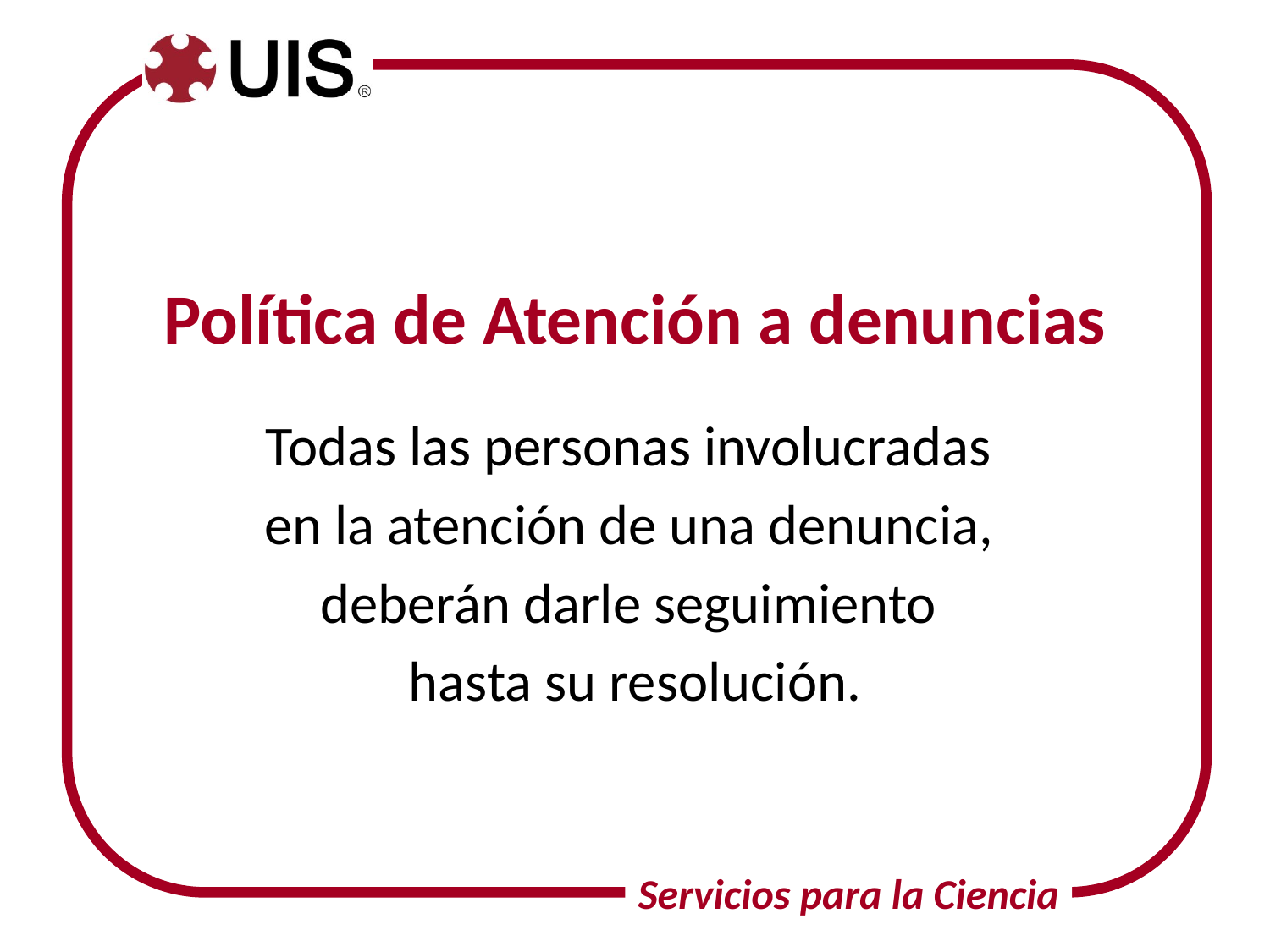

Política de Atención a denuncias

Todas las personas involucradas
en la atención de una denuncia,
deberán darle seguimiento
hasta su resolución.